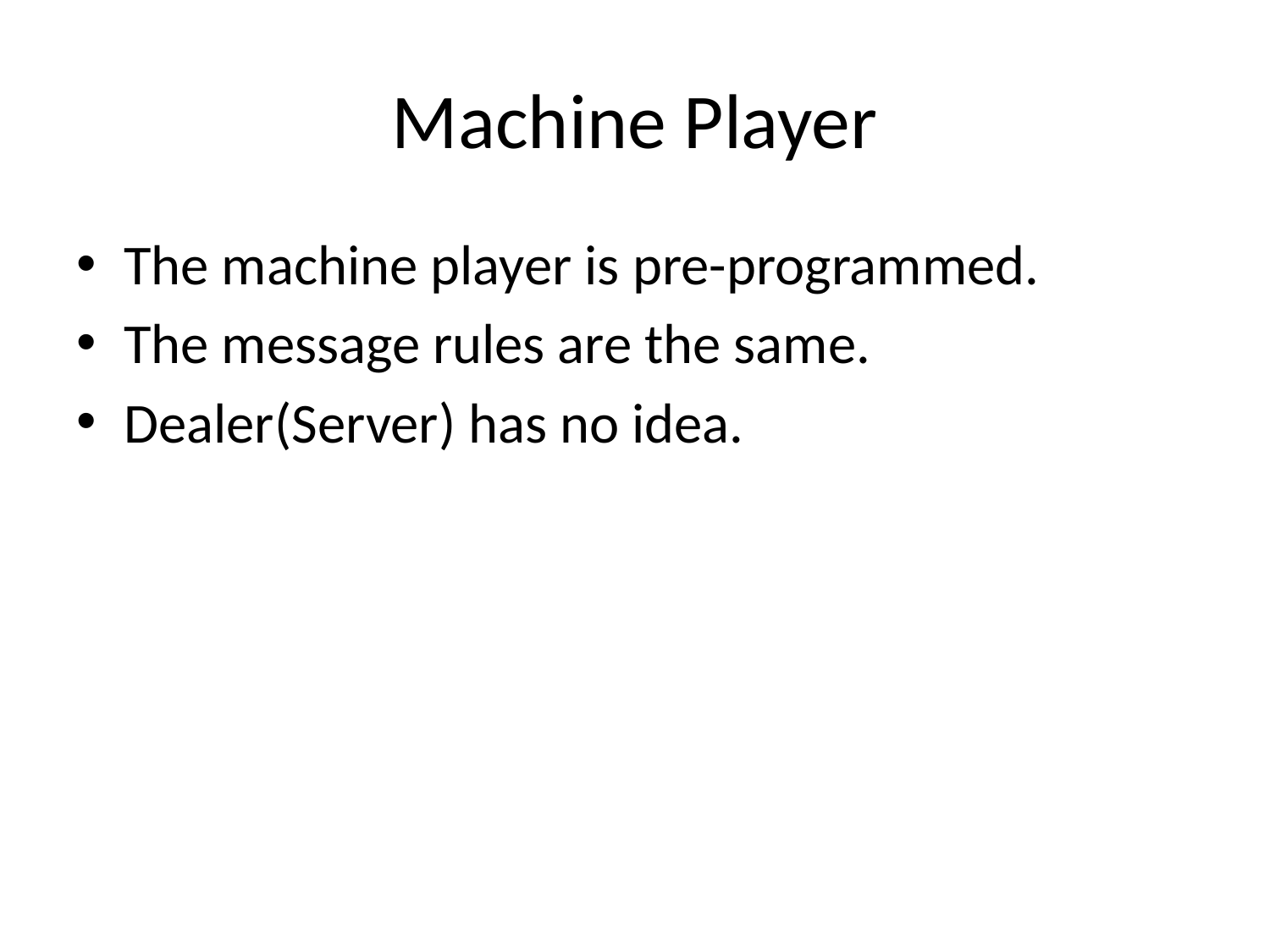

# Machine Player
The machine player is pre-programmed.
The message rules are the same.
Dealer(Server) has no idea.